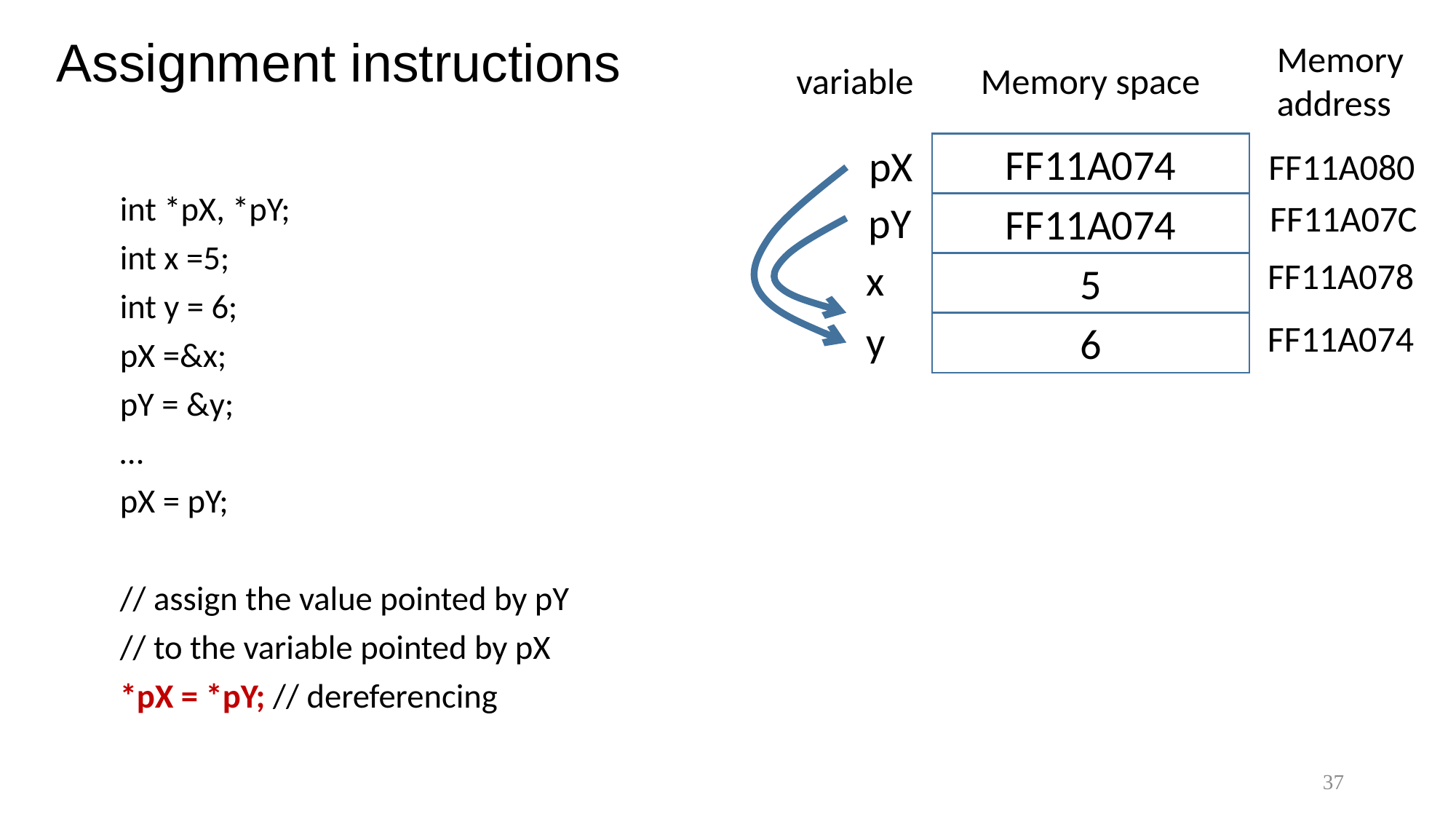

# Assignment instructions
Memory
address
variable
Memory space

int *pX, *pY;
int x =5;
int y = 6;
pX =&x;
pY = &y;
…
pX = pY;

// assign the value pointed by pY
// to the variable pointed by pX
*pX = *pY; // dereferencing
pX
FF11A074
FF11A080

pY
FF11A07C
FF11A074

FF11A078
x
5
y
FF11A074
6
37